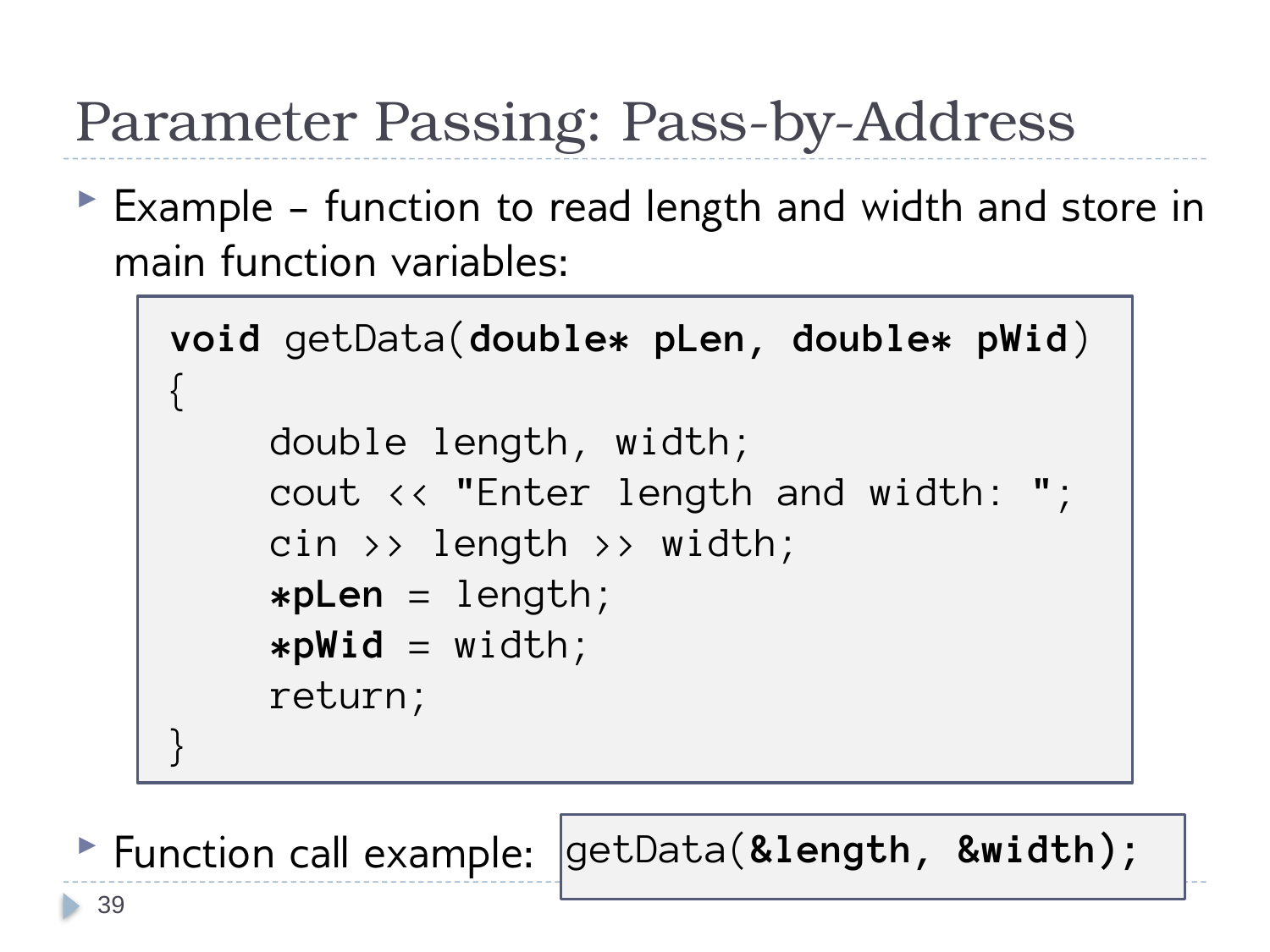

# Parameter Passing: Pass-by-Address
Example – function to read length and width and store in main function variables:

Function call example:
 void getData(double* pLen, double* pWid)
 {
	double length, width;
 	cout << "Enter length and width: ";
	cin >> length >> width;
	*pLen = length;
	*pWid = width;
	return;
 }

getData(&length, &width);

39